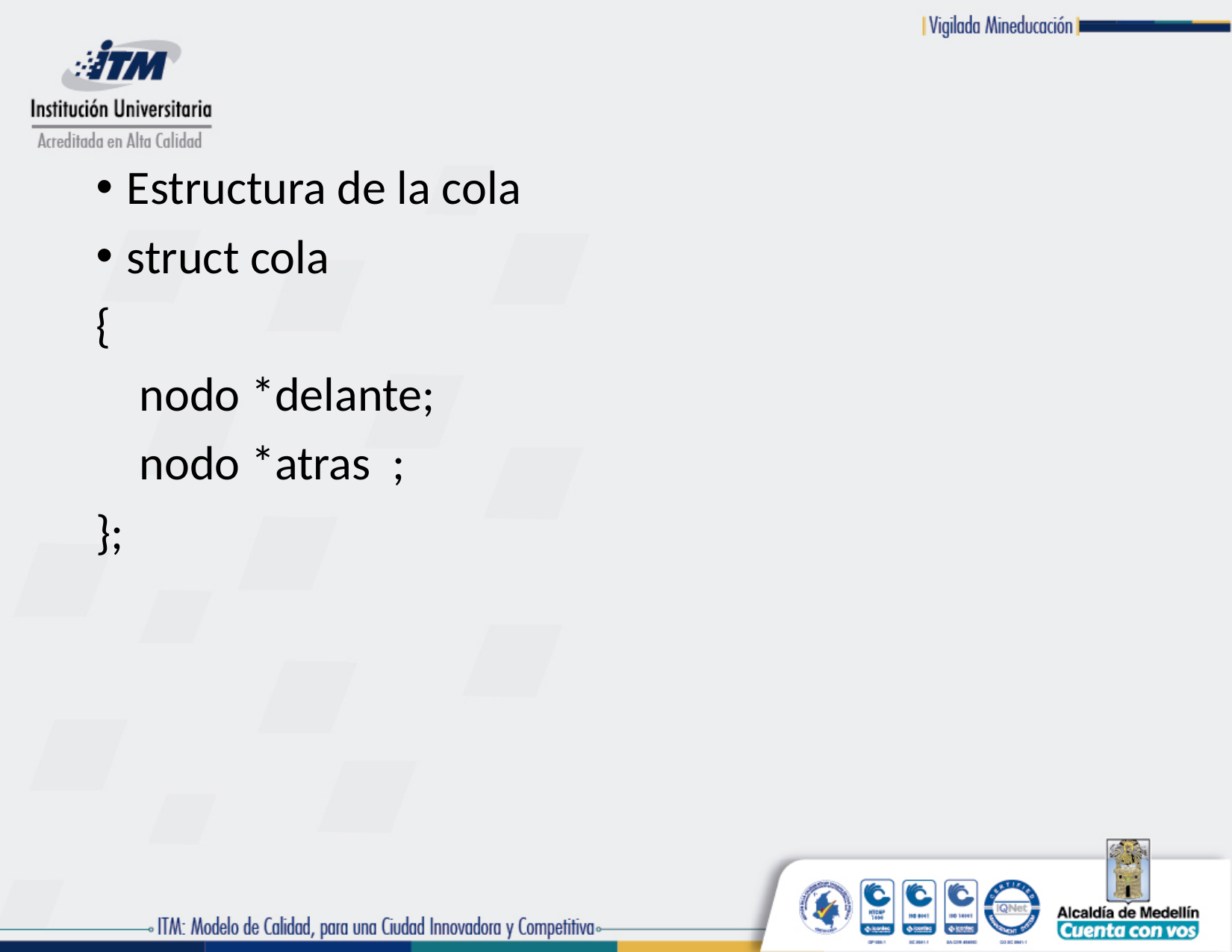

Estructura de la cola
struct cola
{
    nodo *delante;
    nodo *atras  ;
};